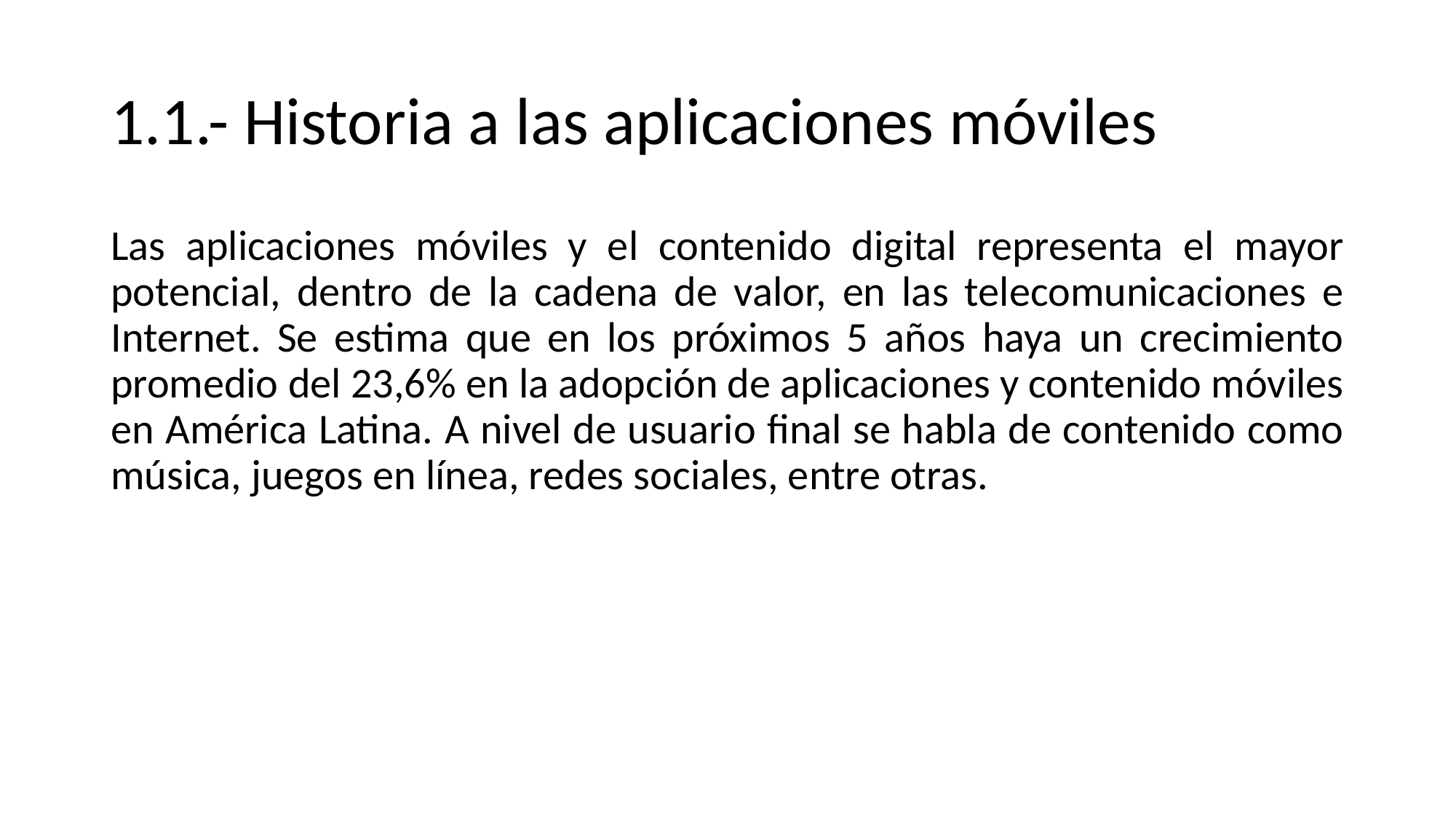

# 1.1.- Historia a las aplicaciones móviles
Las aplicaciones móviles y el contenido digital representa el mayor potencial, dentro de la cadena de valor, en las telecomunicaciones e Internet. Se estima que en los próximos 5 años haya un crecimiento promedio del 23,6% en la adopción de aplicaciones y contenido móviles en América Latina. A nivel de usuario final se habla de contenido como música, juegos en línea, redes sociales, entre otras.